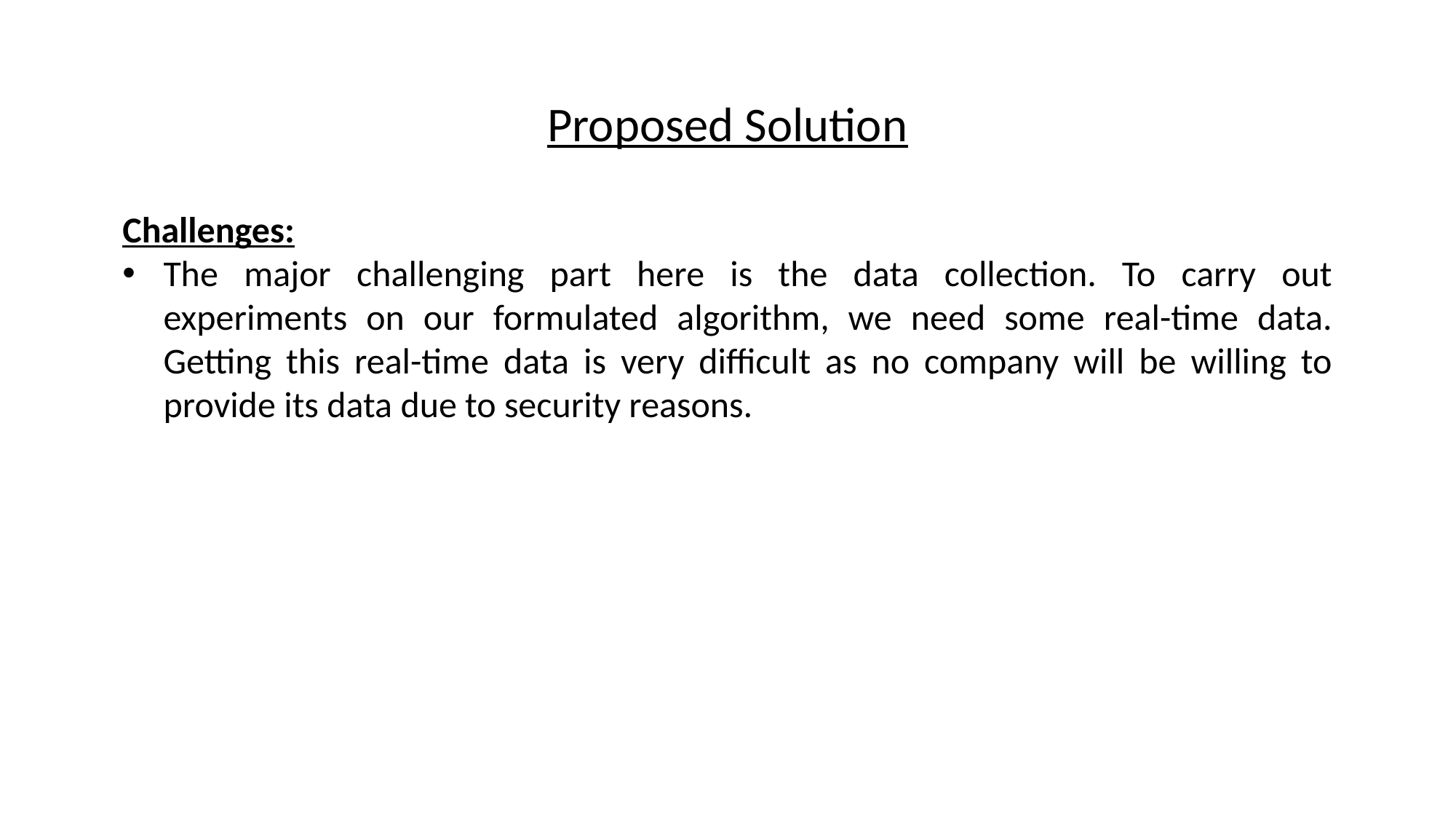

Proposed Solution
Challenges:
The major challenging part here is the data collection. To carry out experiments on our formulated algorithm, we need some real-time data. Getting this real-time data is very difficult as no company will be willing to provide its data due to security reasons.